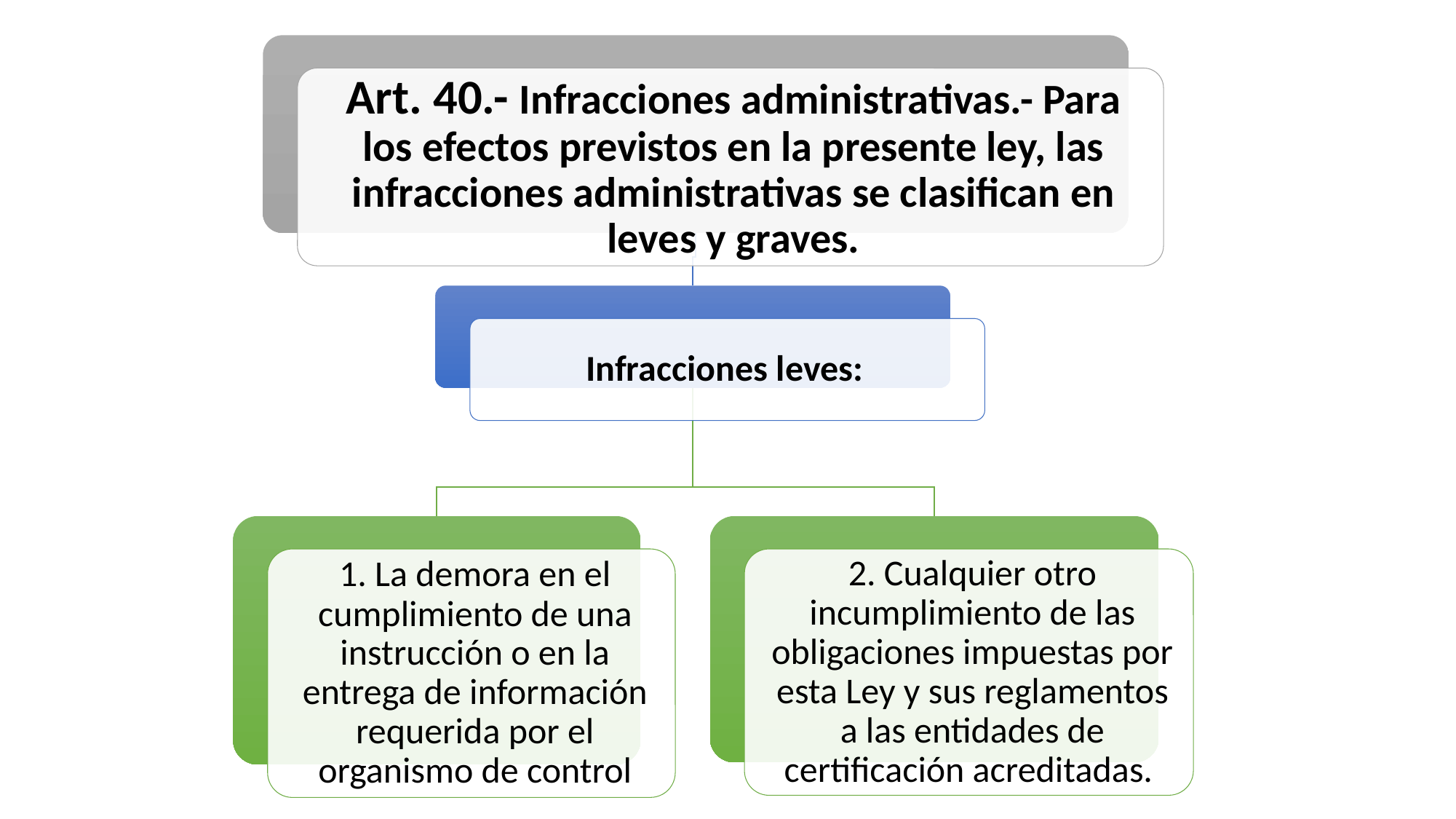

Art. 40.- Infracciones administrativas.- Para los efectos previstos en la presente ley, las infracciones administrativas se clasifican en leves y graves.
Infracciones leves:
1. La demora en el cumplimiento de una instrucción o en la entrega de información requerida por el organismo de control
2. Cualquier otro incumplimiento de las obligaciones impuestas por esta Ley y sus reglamentos a las entidades de certificación acreditadas.